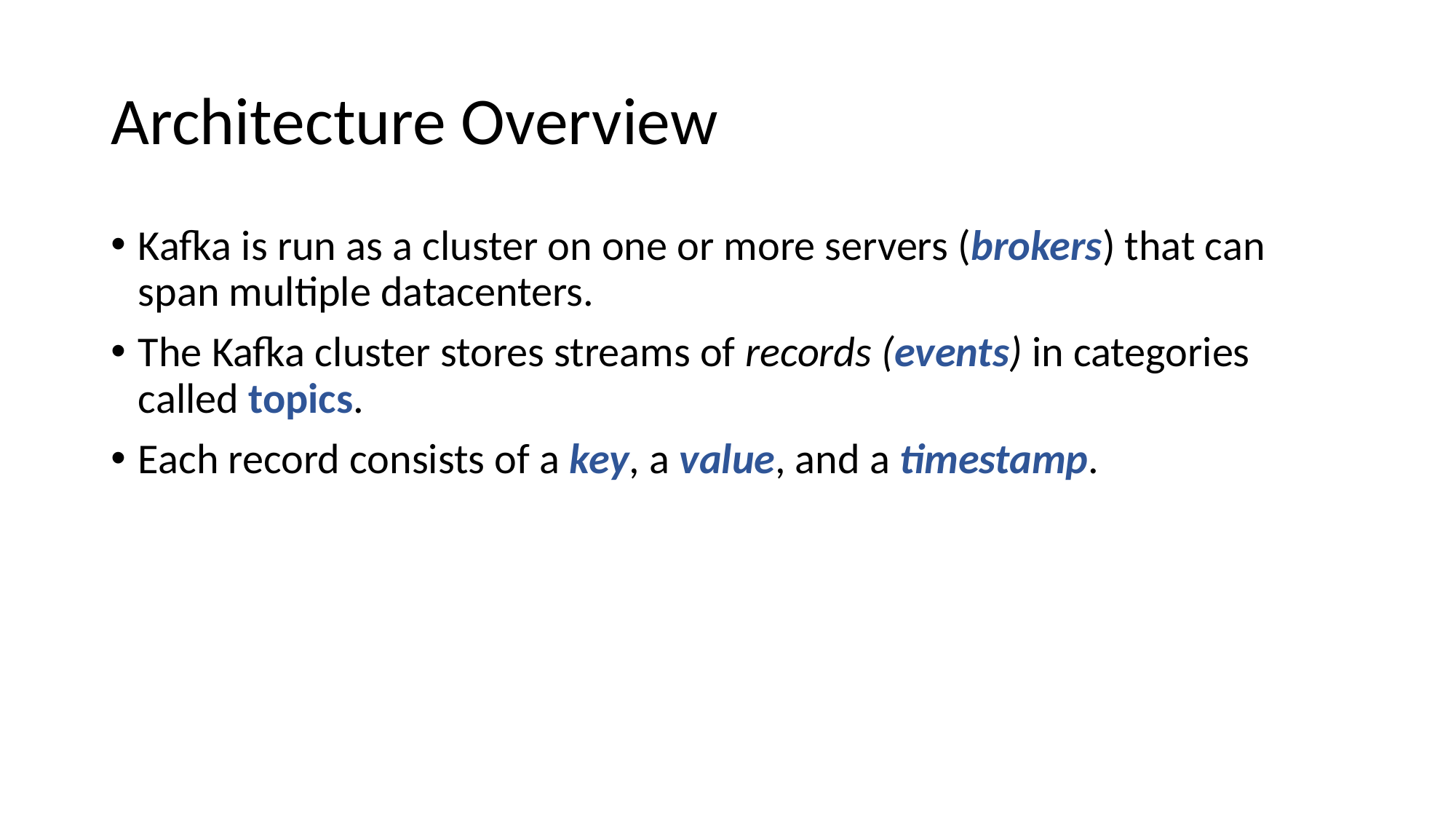

# Architecture Overview
Kafka is run as a cluster on one or more servers (brokers) that can span multiple datacenters.
The Kafka cluster stores streams of records (events) in categories called topics.
Each record consists of a key, a value, and a timestamp.